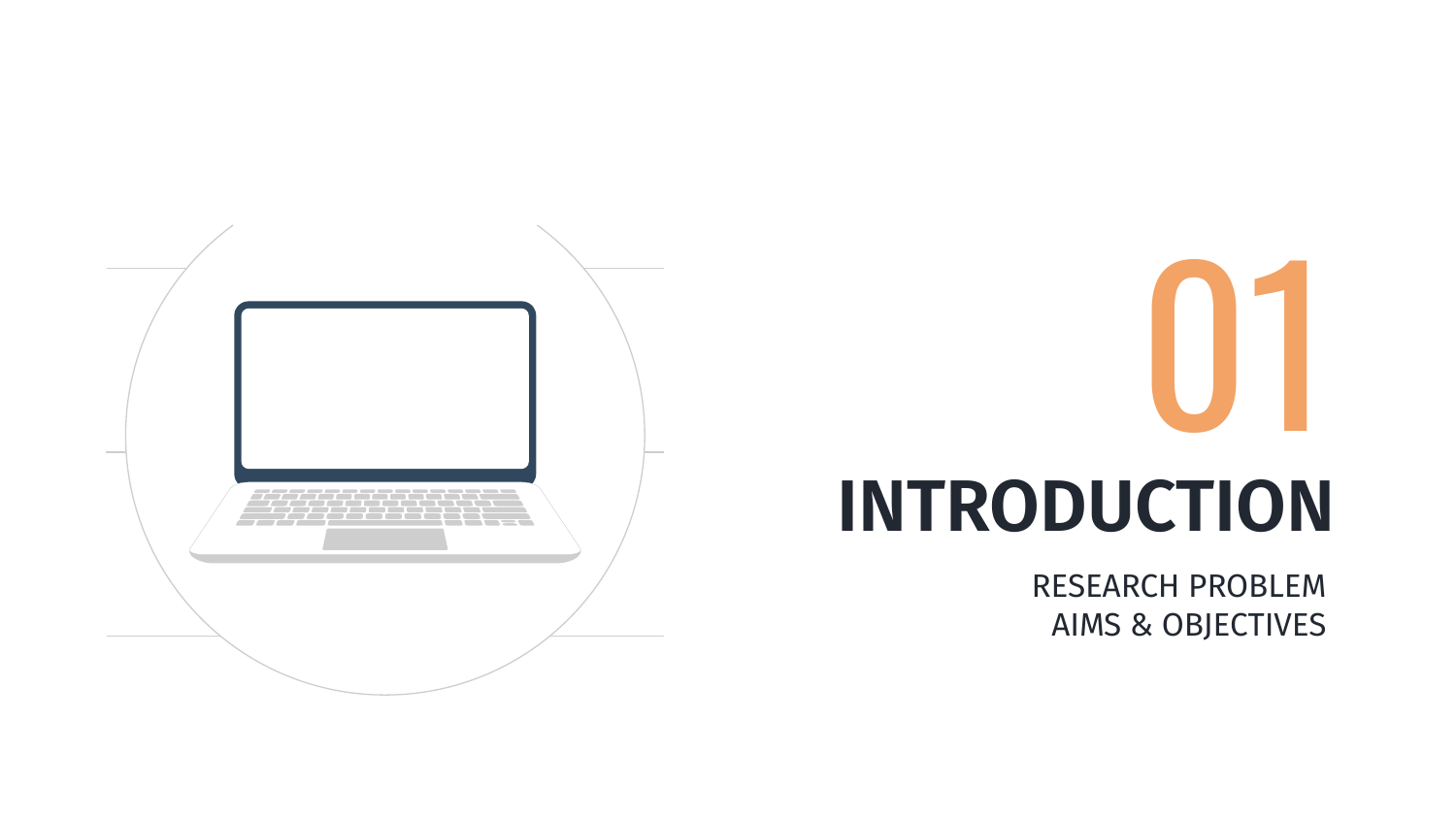

01

INTRODUCTION
RESEARCH PROBLEM
AIMS & OBJECTIVES